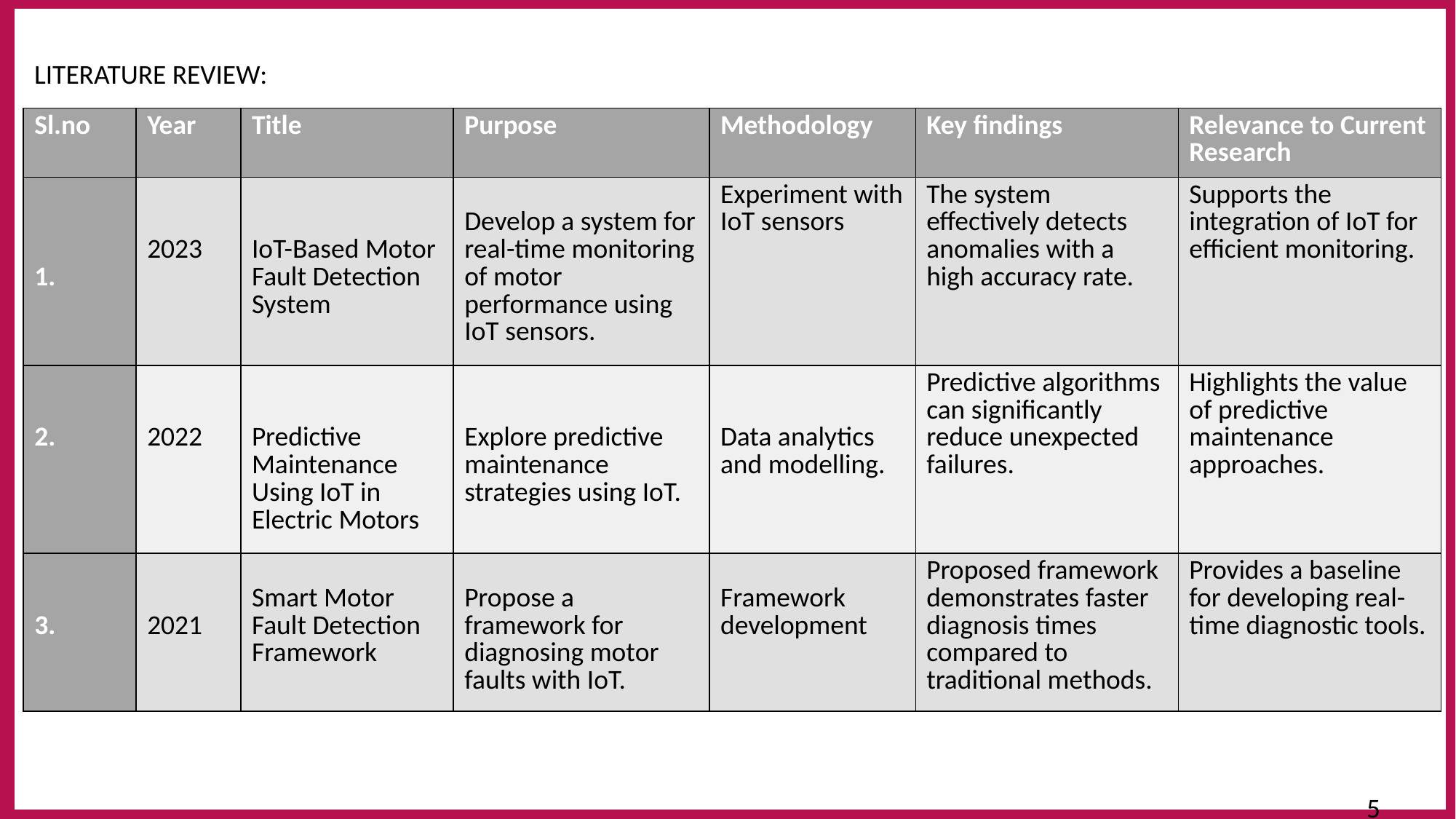

LITERATURE REVIEW:
| Sl.no | Year | Title | Purpose | Methodology | Key findings | Relevance to Current Research |
| --- | --- | --- | --- | --- | --- | --- |
| 1. | 2023 | IoT-Based Motor Fault Detection System | Develop a system for real-time monitoring of motor performance using IoT sensors. | Experiment with IoT sensors | The system effectively detects anomalies with a high accuracy rate. | Supports the integration of IoT for efficient monitoring. |
| 2. | 2022 | Predictive Maintenance Using IoT in Electric Motors | Explore predictive maintenance strategies using IoT. | Data analytics and modelling. | Predictive algorithms can significantly reduce unexpected failures. | Highlights the value of predictive maintenance approaches. |
| 3. | 2021 | Smart Motor Fault Detection Framework | Propose a framework for diagnosing motor faults with IoT. | Framework development | Proposed framework demonstrates faster diagnosis times compared to traditional methods. | Provides a baseline for developing real-time diagnostic tools. |
     5